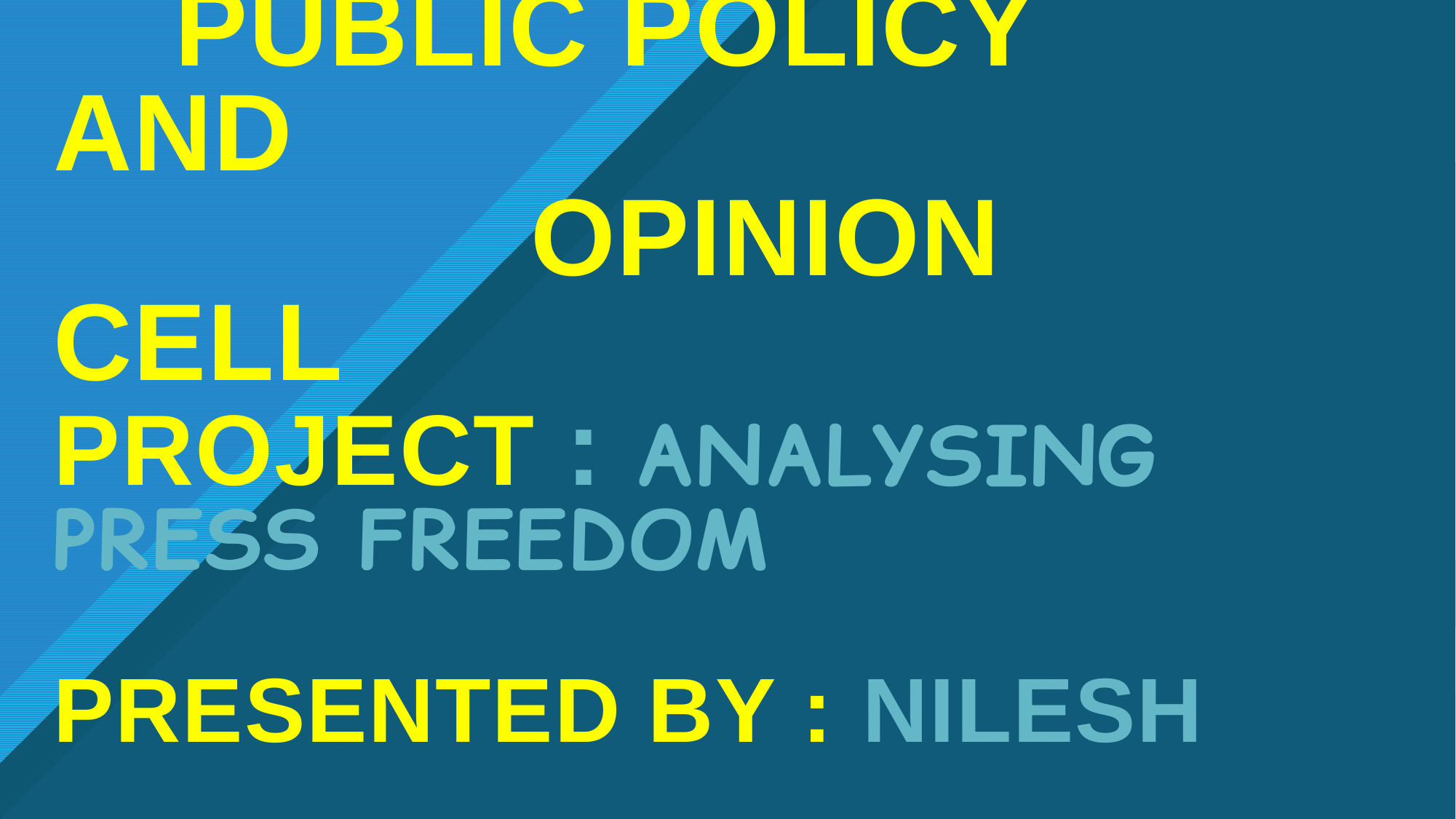

# Public policy and opinion cell project : analysing press freedom presented by : nilesh